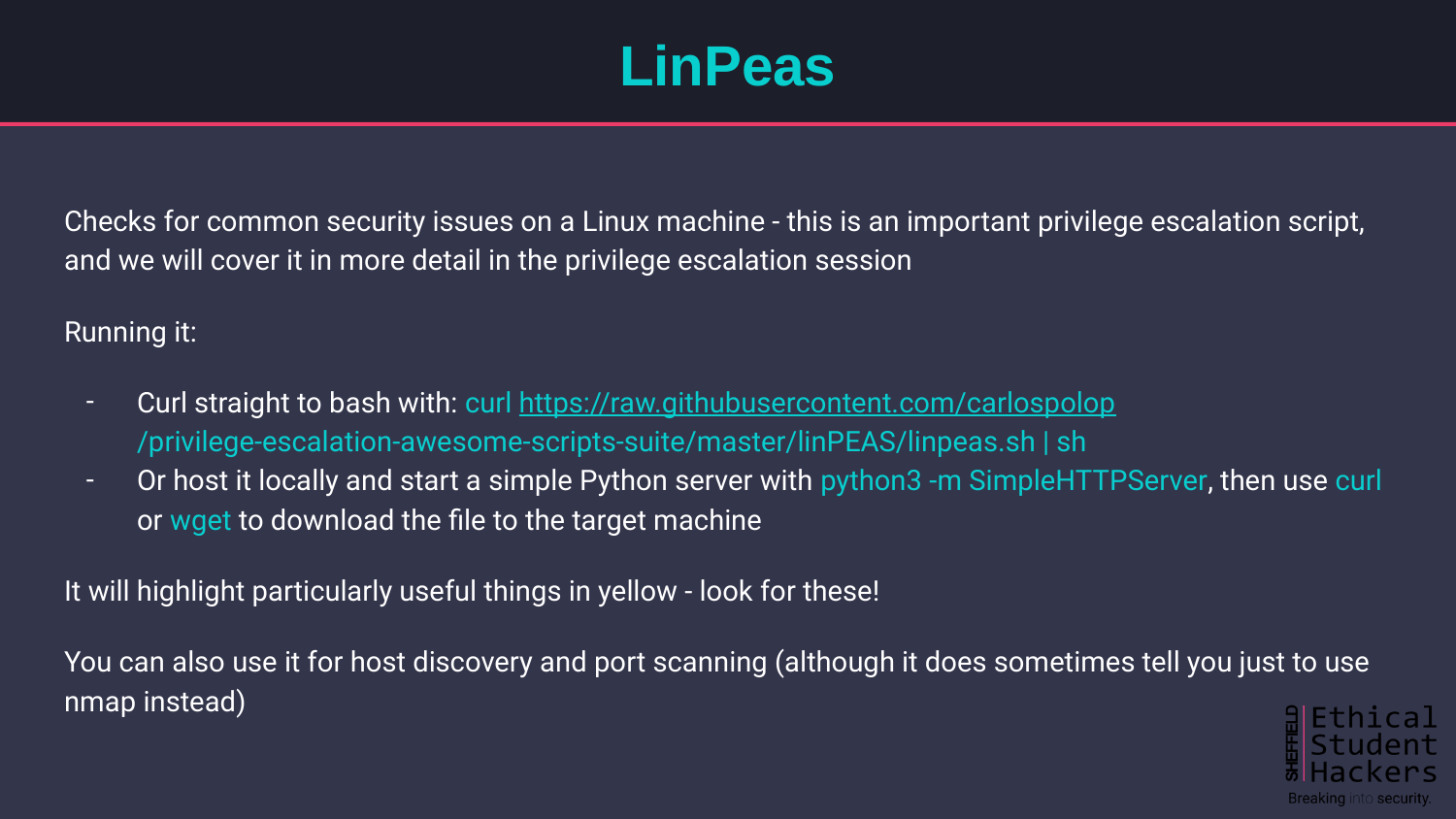

# LinPeas
Checks for common security issues on a Linux machine - this is an important privilege escalation script, and we will cover it in more detail in the privilege escalation session
Running it:
Curl straight to bash with: curl https://raw.githubusercontent.com/carlospolop
/privilege-escalation-awesome-scripts-suite/master/linPEAS/linpeas.sh | sh
Or host it locally and start a simple Python server with python3 -m SimpleHTTPServer, then use curl or wget to download the file to the target machine
It will highlight particularly useful things in yellow - look for these!
You can also use it for host discovery and port scanning (although it does sometimes tell you just to use nmap instead)